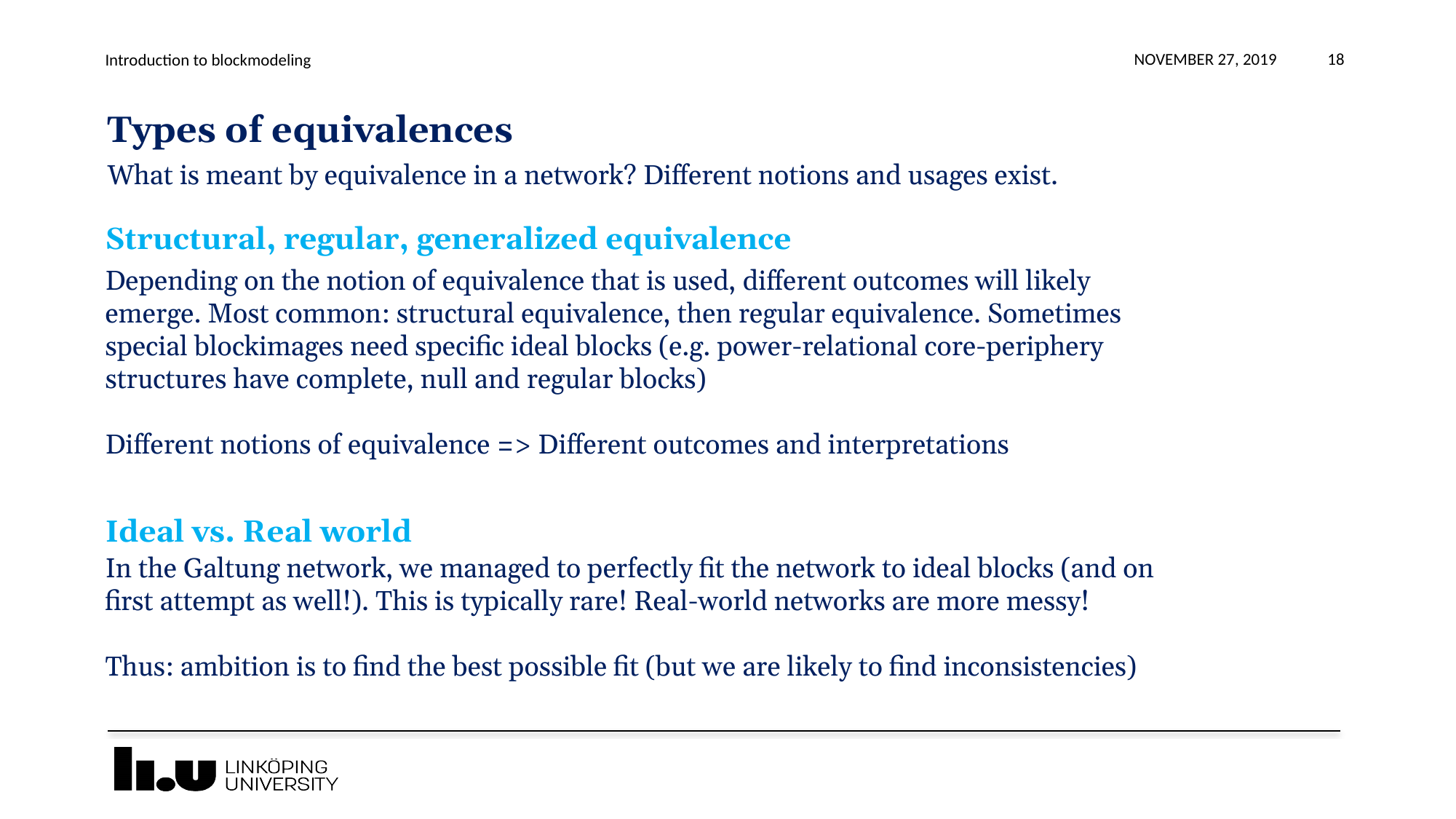

Introduction to blockmodeling
November 27, 2019
18
Types of equivalences
What is meant by equivalence in a network? Different notions and usages exist.
Structural, regular, generalized equivalence
Depending on the notion of equivalence that is used, different outcomes will likely emerge. Most common: structural equivalence, then regular equivalence. Sometimes special blockimages need specific ideal blocks (e.g. power-relational core-periphery structures have complete, null and regular blocks)

Different notions of equivalence => Different outcomes and interpretations
Ideal vs. Real world
In the Galtung network, we managed to perfectly fit the network to ideal blocks (and on first attempt as well!). This is typically rare! Real-world networks are more messy!

Thus: ambition is to find the best possible fit (but we are likely to find inconsistencies)